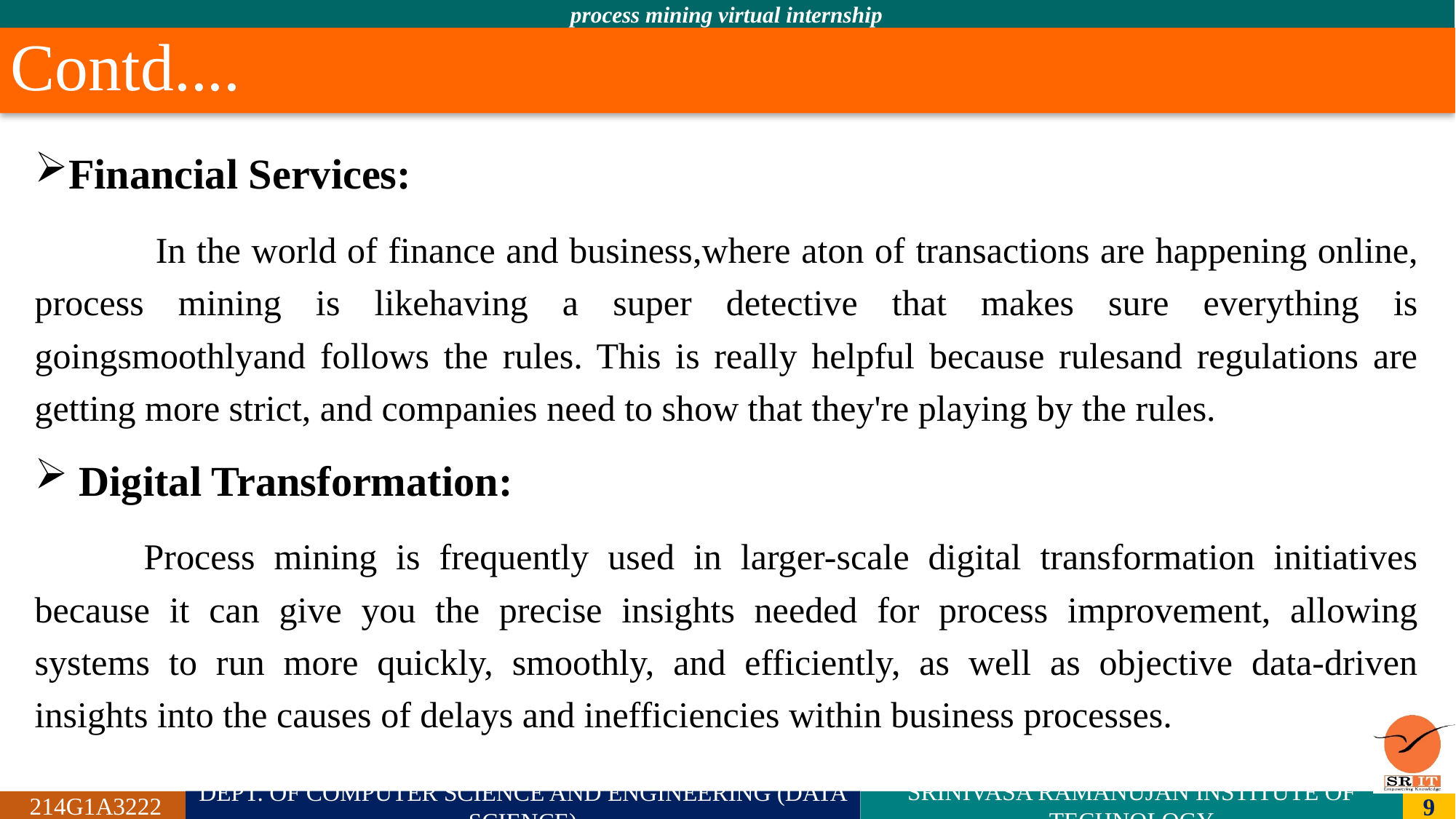

# Contd....
Financial Services:
	 In the world of finance and business,where aton of transactions are happening online, process mining is likehaving a super detective that makes sure everything is goingsmoothlyand follows the rules. This is really helpful because rulesand regulations are getting more strict, and companies need to show that they're playing by the rules.
 Digital Transformation:
	Process mining is frequently used in larger-scale digital transformation initiatives because it can give you the precise insights needed for process improvement, allowing systems to run more quickly, smoothly, and efficiently, as well as objective data-driven insights into the causes of delays and inefficiencies within business processes.